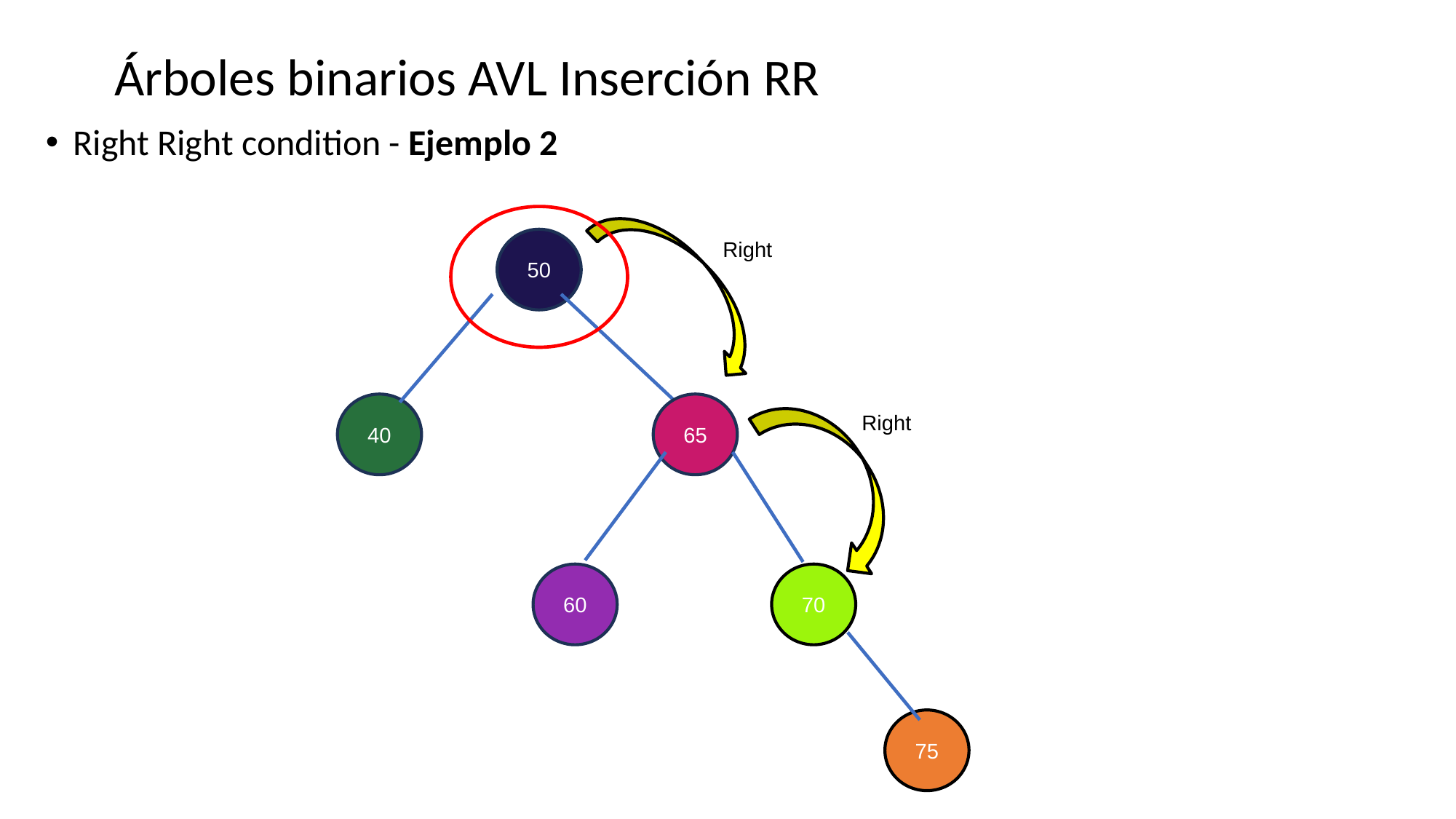

# Árboles binarios AVL Inserción RR
Right Right condition - Ejemplo 2

50
Right

65
40
Right
70
60
75